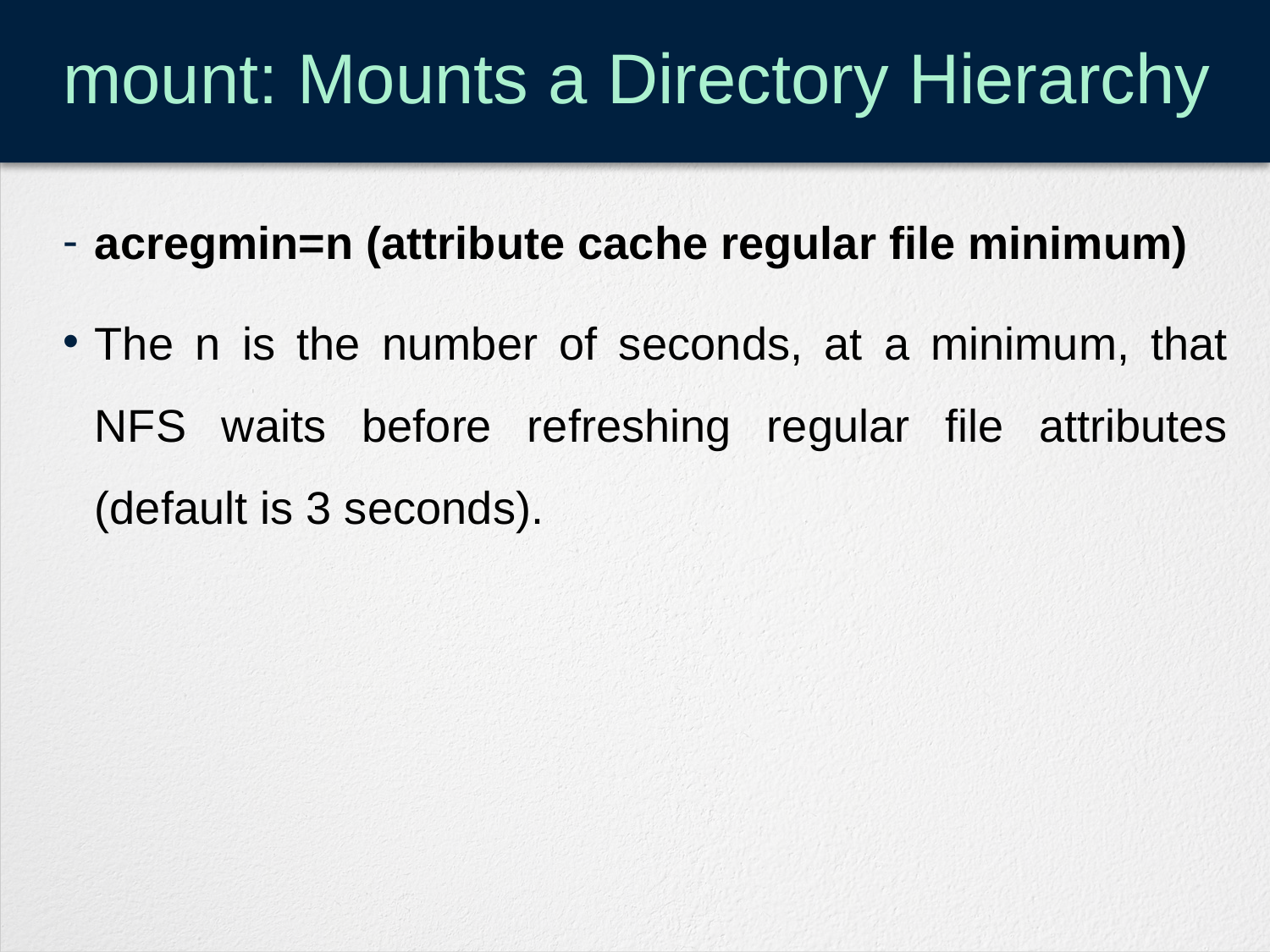

# mount: Mounts a Directory Hierarchy
acregmin=n (attribute cache regular file minimum)
The n is the number of seconds, at a minimum, that NFS waits before refreshing regular file attributes (default is 3 seconds).